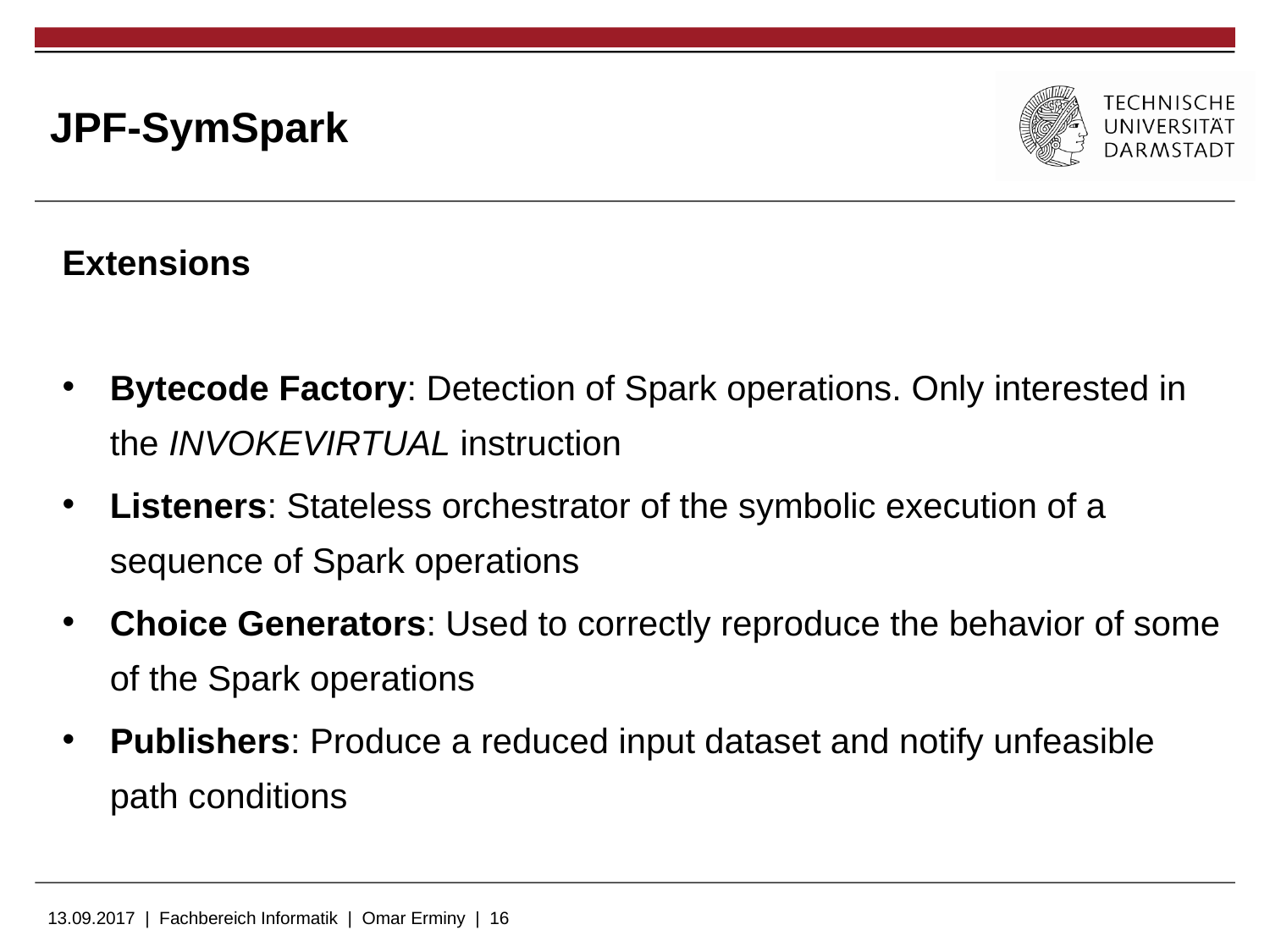

# JPF-SymSpark
Extensions

Bytecode Factory: Detection of Spark operations. Only interested in the INVOKEVIRTUAL instruction
Listeners: Stateless orchestrator of the symbolic execution of a sequence of Spark operations
Choice Generators: Used to correctly reproduce the behavior of some of the Spark operations
Publishers: Produce a reduced input dataset and notify unfeasible path conditions